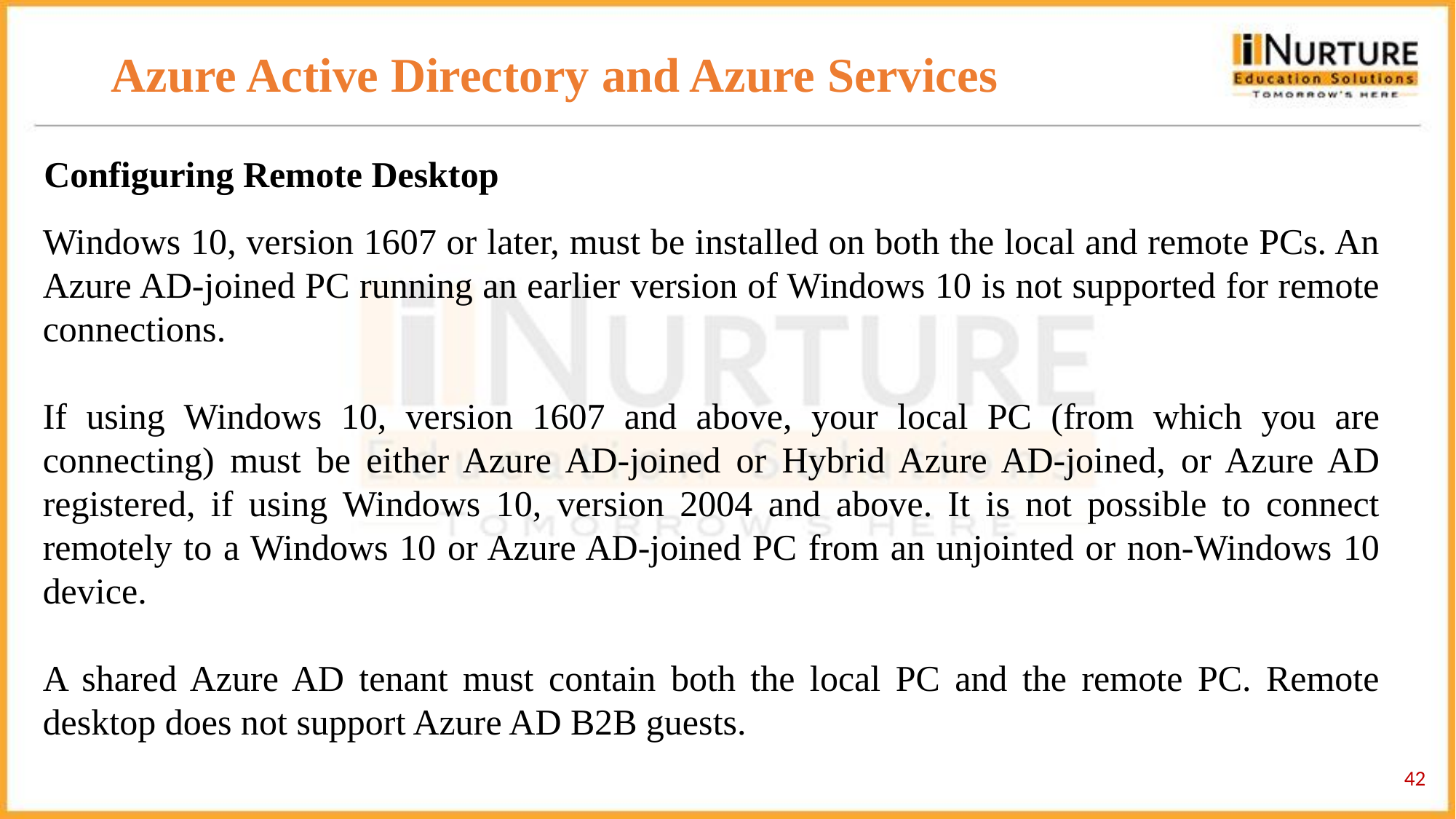

# Azure Active Directory and Azure Services
Configuring Remote Desktop

Windows 10, version 1607 or later, must be installed on both the local and remote PCs. An Azure AD-joined PC running an earlier version of Windows 10 is not supported for remote connections.

If using Windows 10, version 1607 and above, your local PC (from which you are connecting) must be either Azure AD-joined or Hybrid Azure AD-joined, or Azure AD registered, if using Windows 10, version 2004 and above. It is not possible to connect remotely to a Windows 10 or Azure AD-joined PC from an unjointed or non-Windows 10 device.

A shared Azure AD tenant must contain both the local PC and the remote PC. Remote desktop does not support Azure AD B2B guests.
42